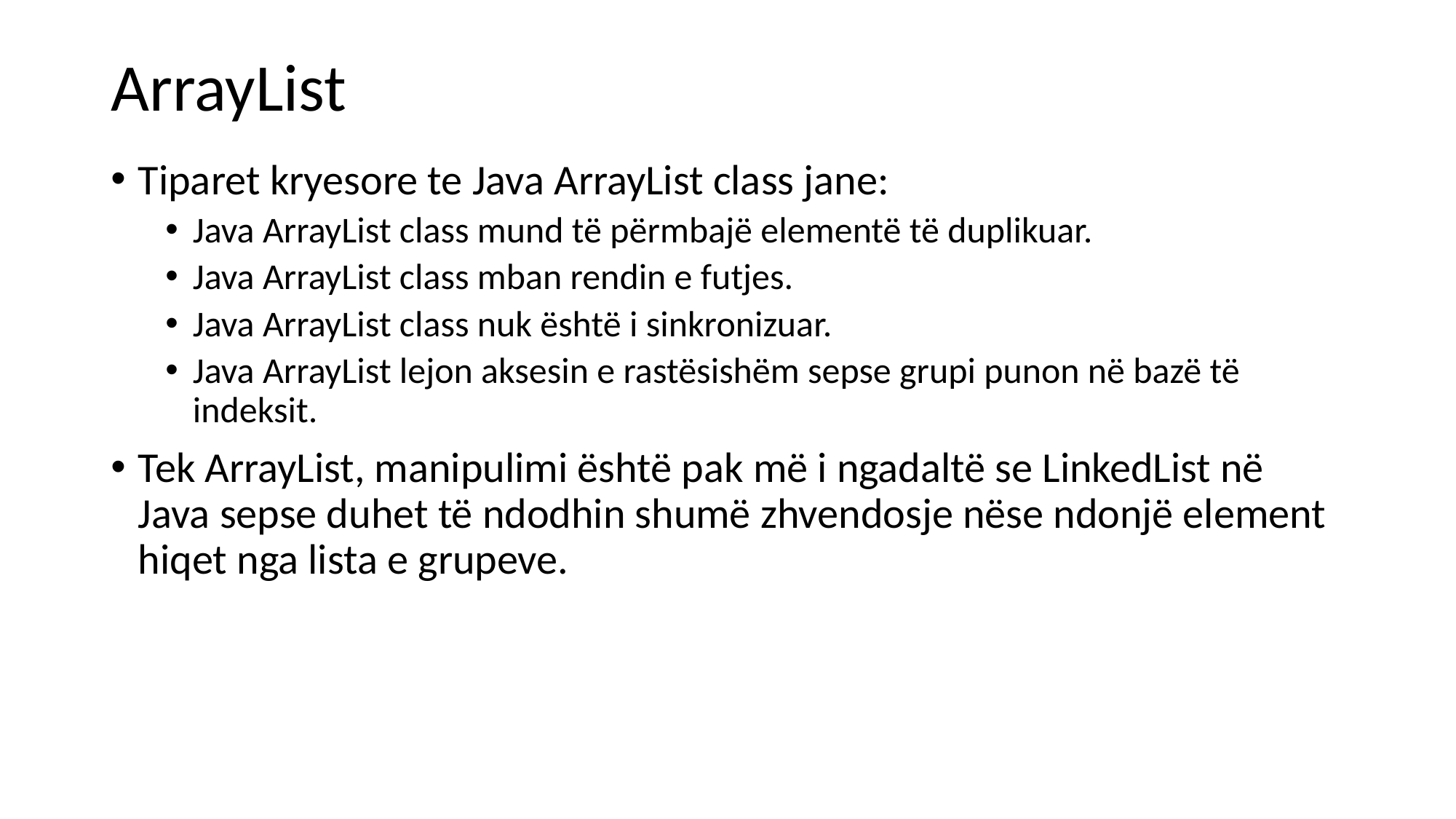

# ArrayList
Tiparet kryesore te Java ArrayList class jane:
Java ArrayList class mund të përmbajë elementë të duplikuar.
Java ArrayList class mban rendin e futjes.
Java ArrayList class nuk është i sinkronizuar.
Java ArrayList lejon aksesin e rastësishëm sepse grupi punon në bazë të indeksit.
Tek ArrayList, manipulimi është pak më i ngadaltë se LinkedList në Java sepse duhet të ndodhin shumë zhvendosje nëse ndonjë element hiqet nga lista e grupeve.